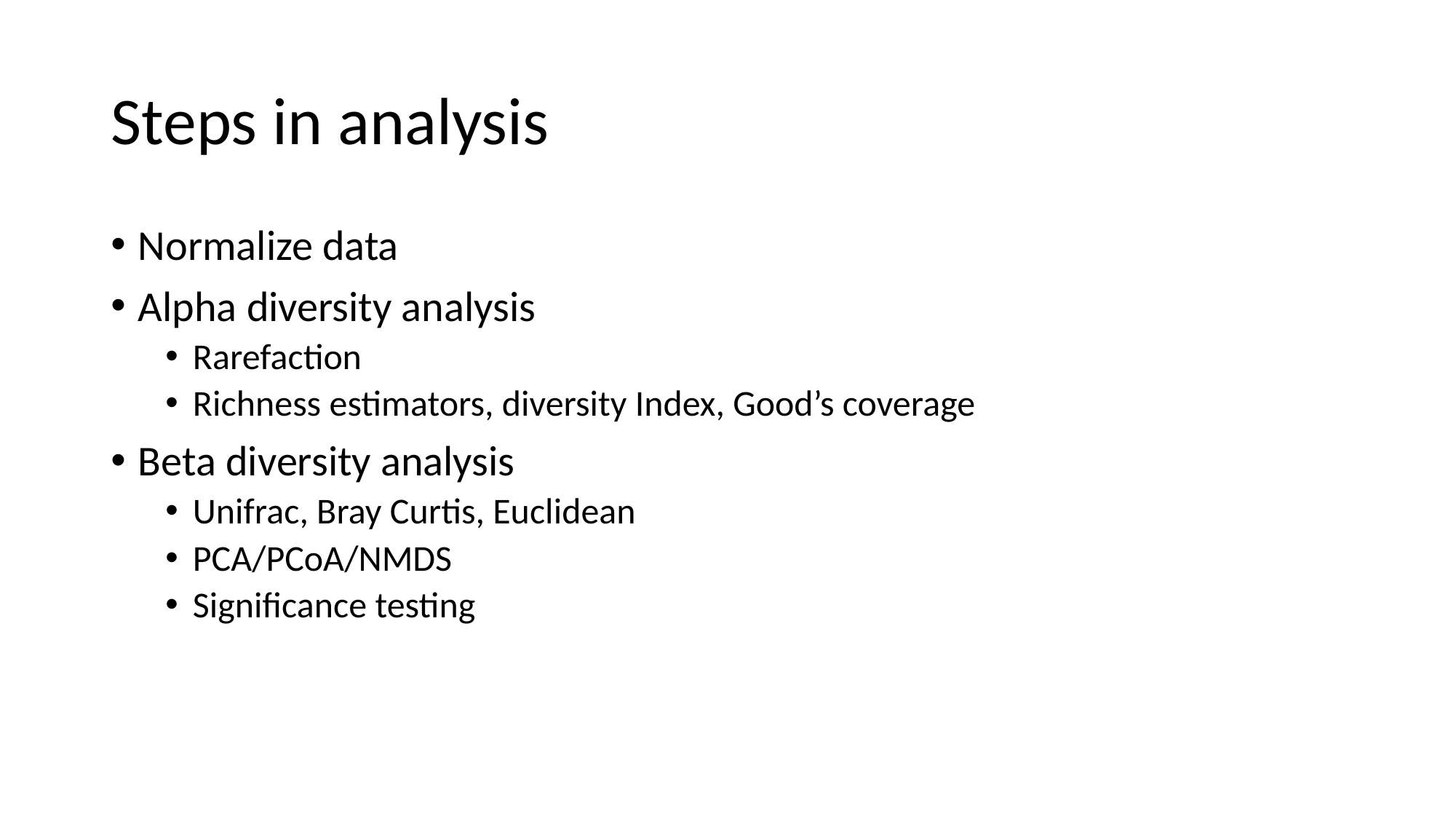

# Steps in analysis
Normalize data
Alpha diversity analysis
Rarefaction
Richness estimators, diversity Index, Good’s coverage
Beta diversity analysis
Unifrac, Bray Curtis, Euclidean
PCA/PCoA/NMDS
Significance testing